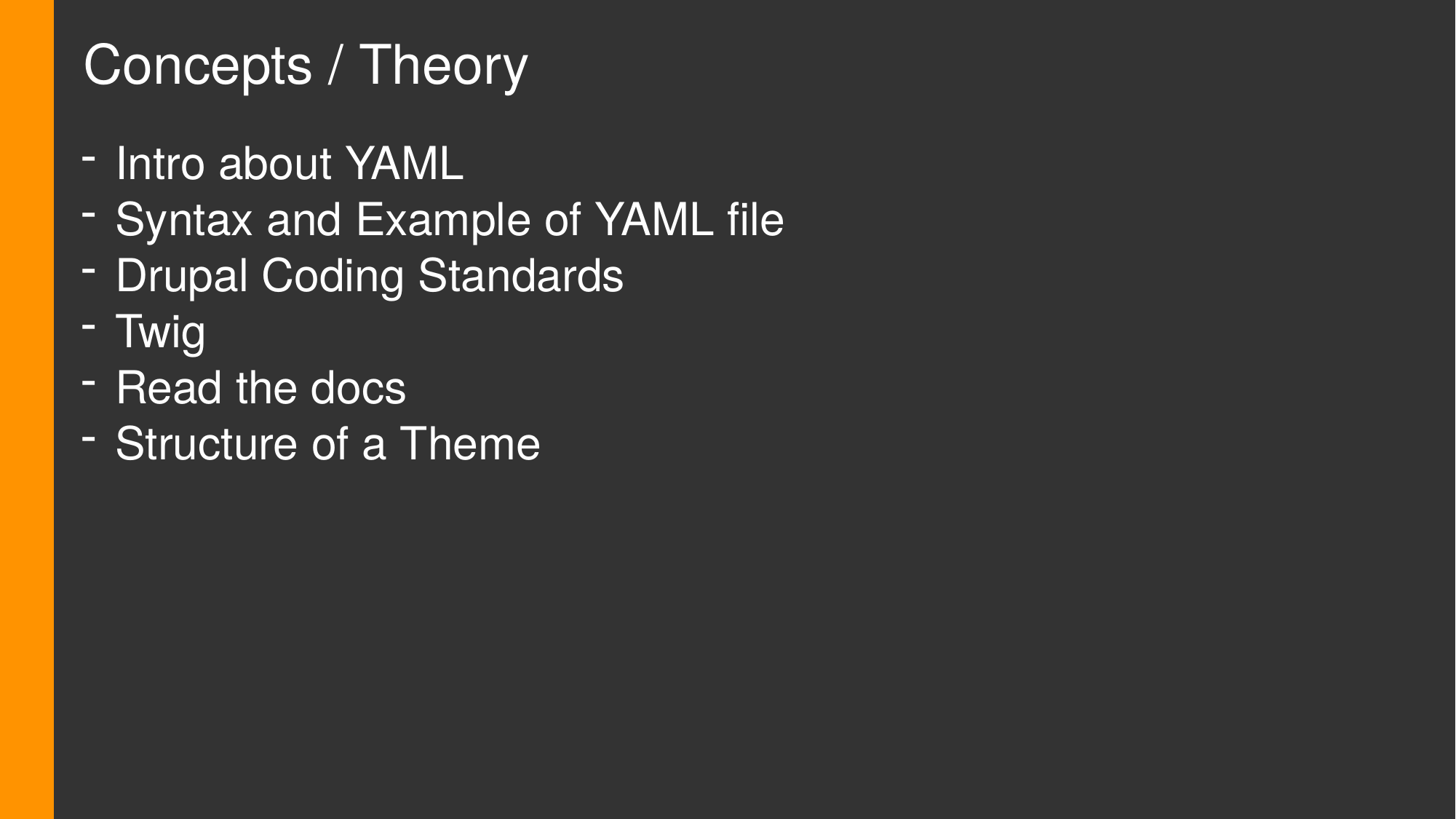

# Concepts / Theory
Intro about YAML
Syntax and Example of YAML file
Drupal Coding Standards
Twig
Read the docs
Structure of a Theme